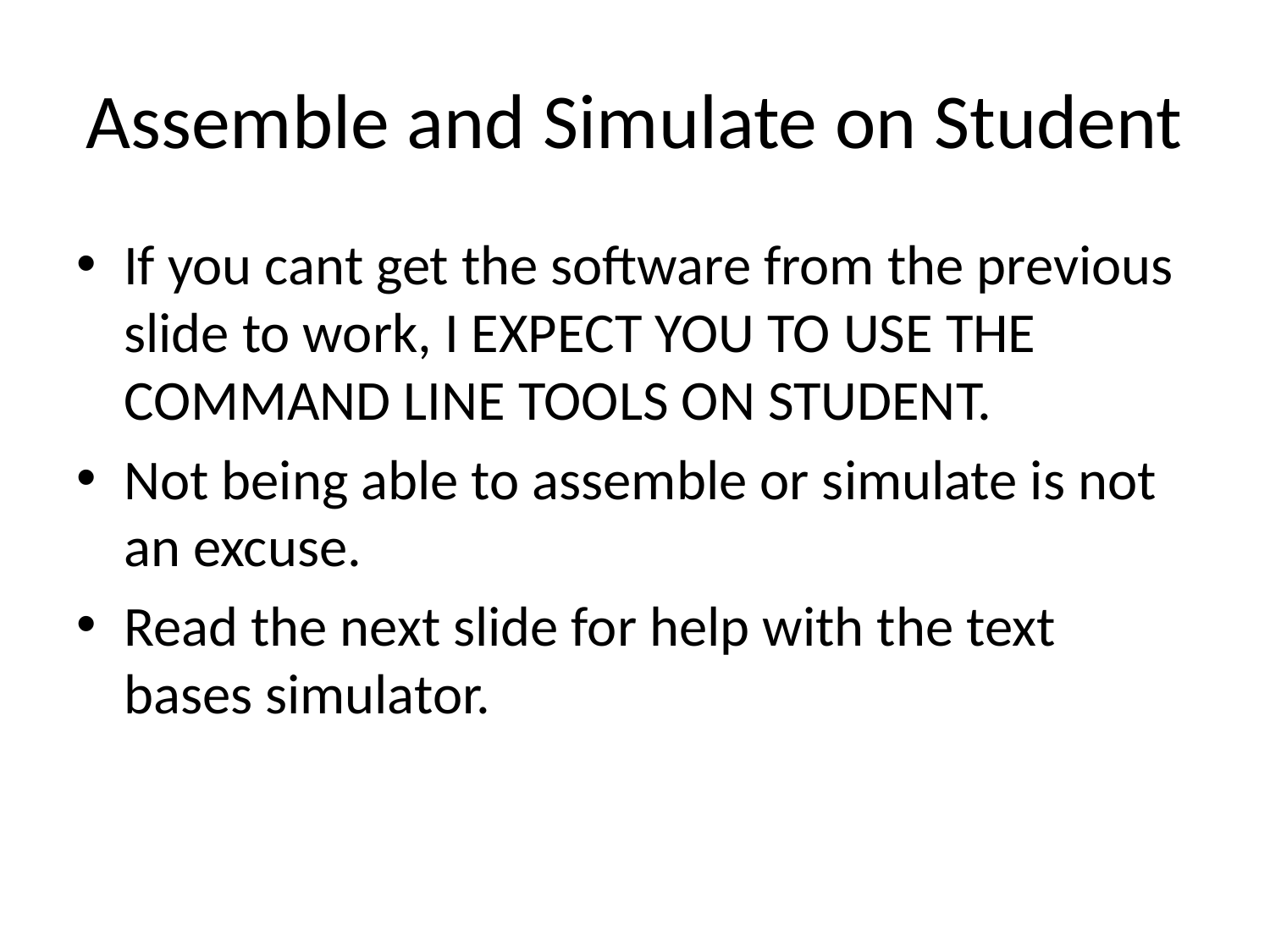

# Assemble and Simulate on Student
If you cant get the software from the previous slide to work, I EXPECT YOU TO USE THE COMMAND LINE TOOLS ON STUDENT.
Not being able to assemble or simulate is not an excuse.
Read the next slide for help with the text bases simulator.